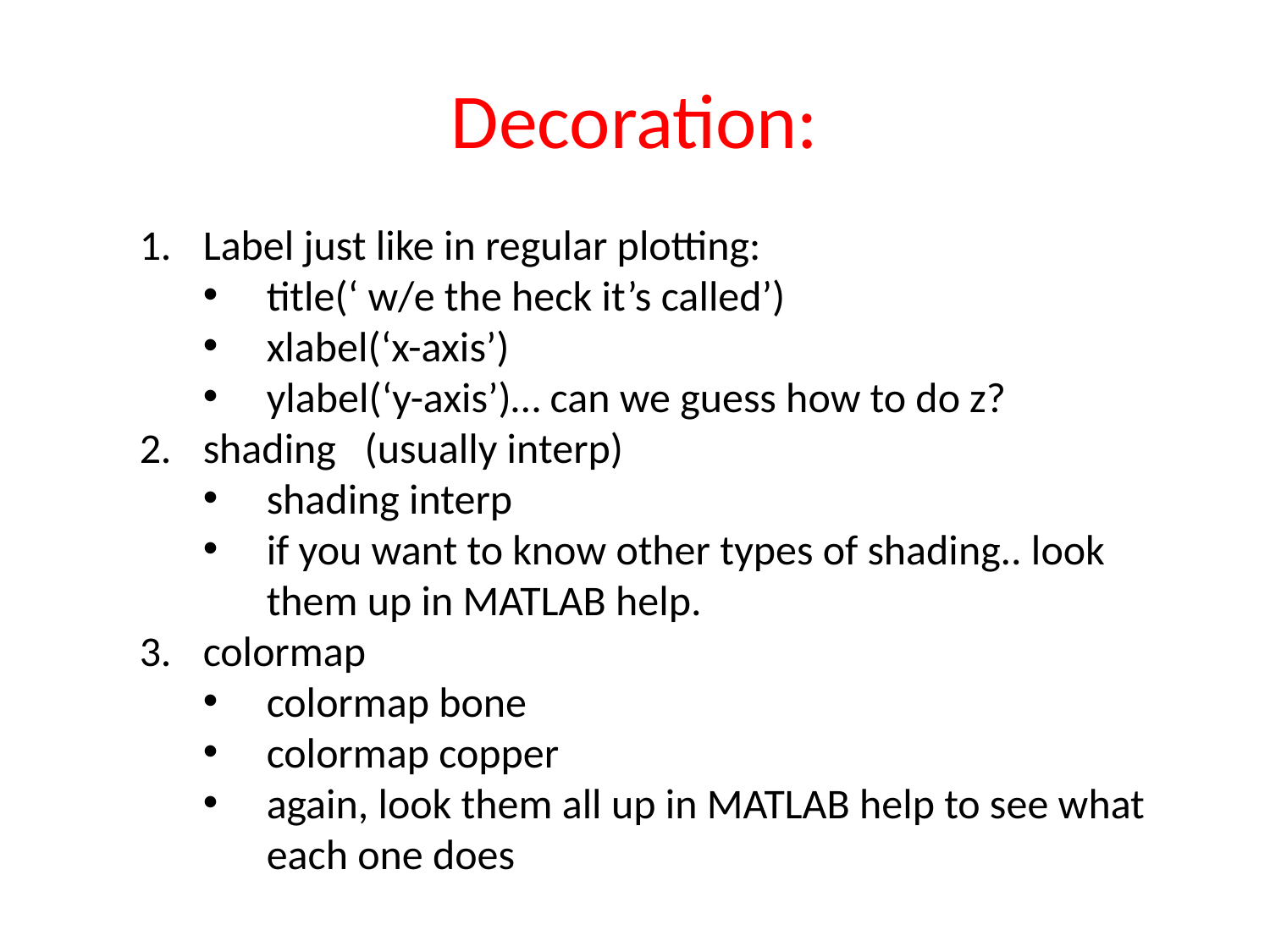

# Decoration:
Label just like in regular plotting:
title(‘ w/e the heck it’s called’)
xlabel(‘x-axis’)
ylabel(‘y-axis’)… can we guess how to do z?
shading   (usually interp)
shading interp
if you want to know other types of shading.. look them up in MATLAB help.
colormap
colormap bone
colormap copper
again, look them all up in MATLAB help to see what each one does